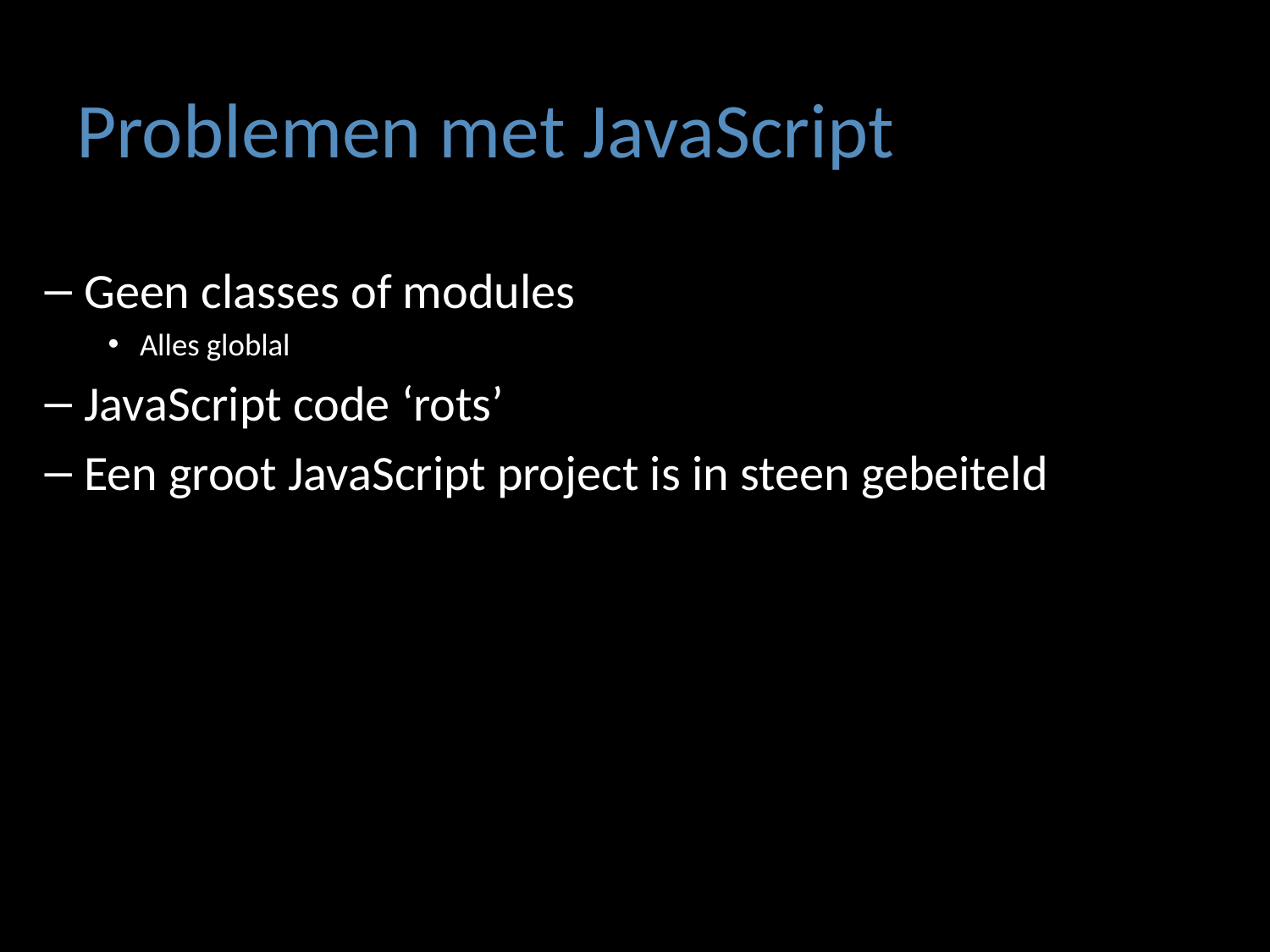

# Problemen met JavaScript
Geen classes of modules
Alles globlal
JavaScript code ‘rots’
Een groot JavaScript project is in steen gebeiteld